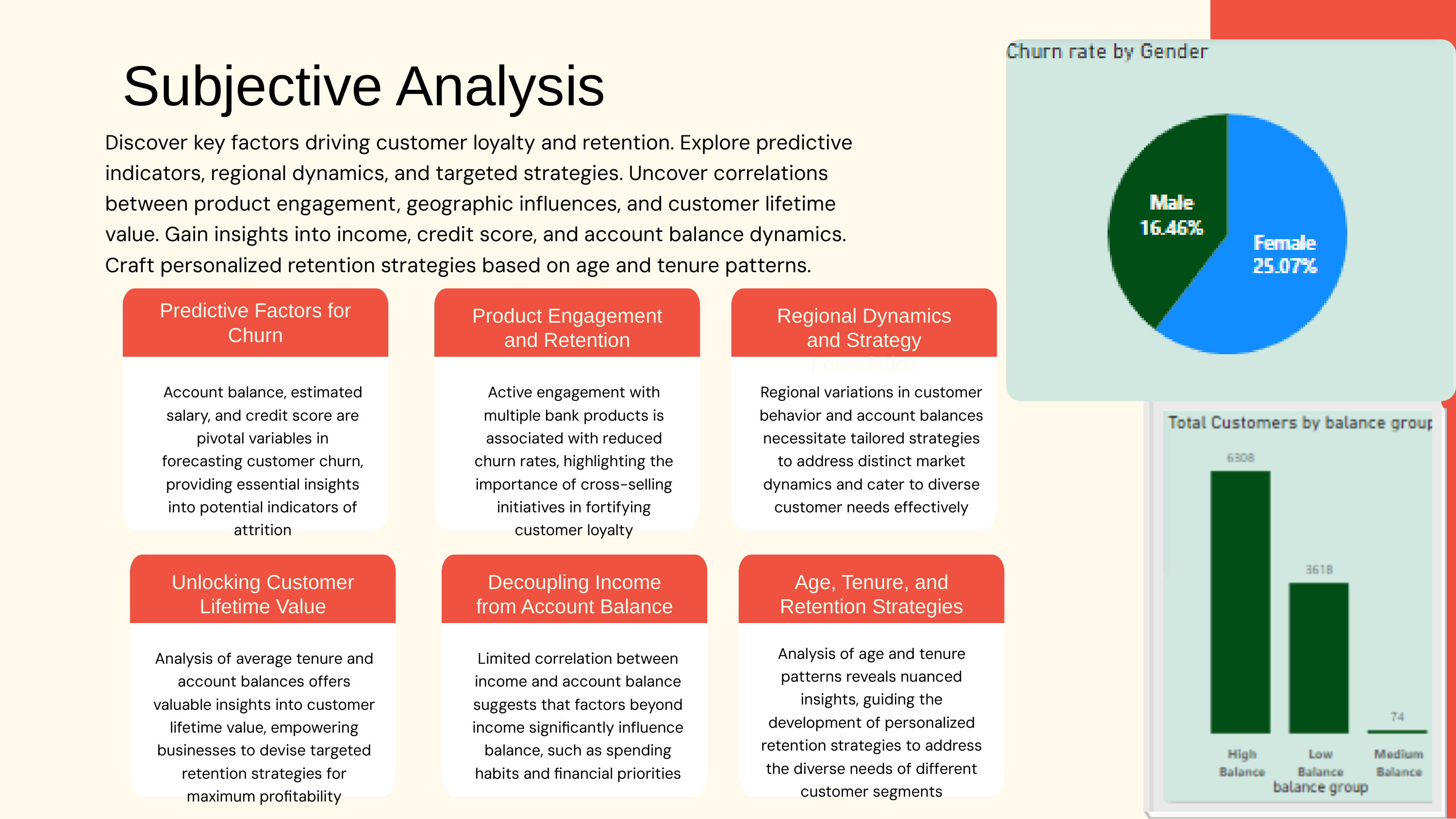

Subjective Analysis
Discover key factors driving customer loyalty and retention. Explore predictive indicators, regional dynamics, and targeted strategies. Uncover correlations between product engagement, geographic influences, and customer lifetime value. Gain insights into income, credit score, and account balance dynamics. Craft personalized retention strategies based on age and tenure patterns.

Predictive Factors for Churn
Product Engagement and Retention
Regional Dynamics and Strategy Formulation
Account balance, estimated salary, and credit score are pivotal variables in forecasting customer churn, providing essential insights into potential indicators of attrition
Active engagement with multiple bank products is associated with reduced churn rates, highlighting the importance of cross-selling initiatives in fortifying customer loyalty
Regional variations in customer behavior and account balances necessitate tailored strategies to address distinct market dynamics and cater to diverse customer needs effectively

Unlocking Customer Lifetime Value
Decoupling Income from Account Balance
Age, Tenure, and Retention Strategies
Analysis of age and tenure patterns reveals nuanced insights, guiding the development of personalized retention strategies to address the diverse needs of different customer segments
Analysis of average tenure and account balances offers valuable insights into customer lifetime value, empowering businesses to devise targeted retention strategies for maximum profitability
Limited correlation between income and account balance suggests that factors beyond income significantly influence balance, such as spending habits and financial priorities